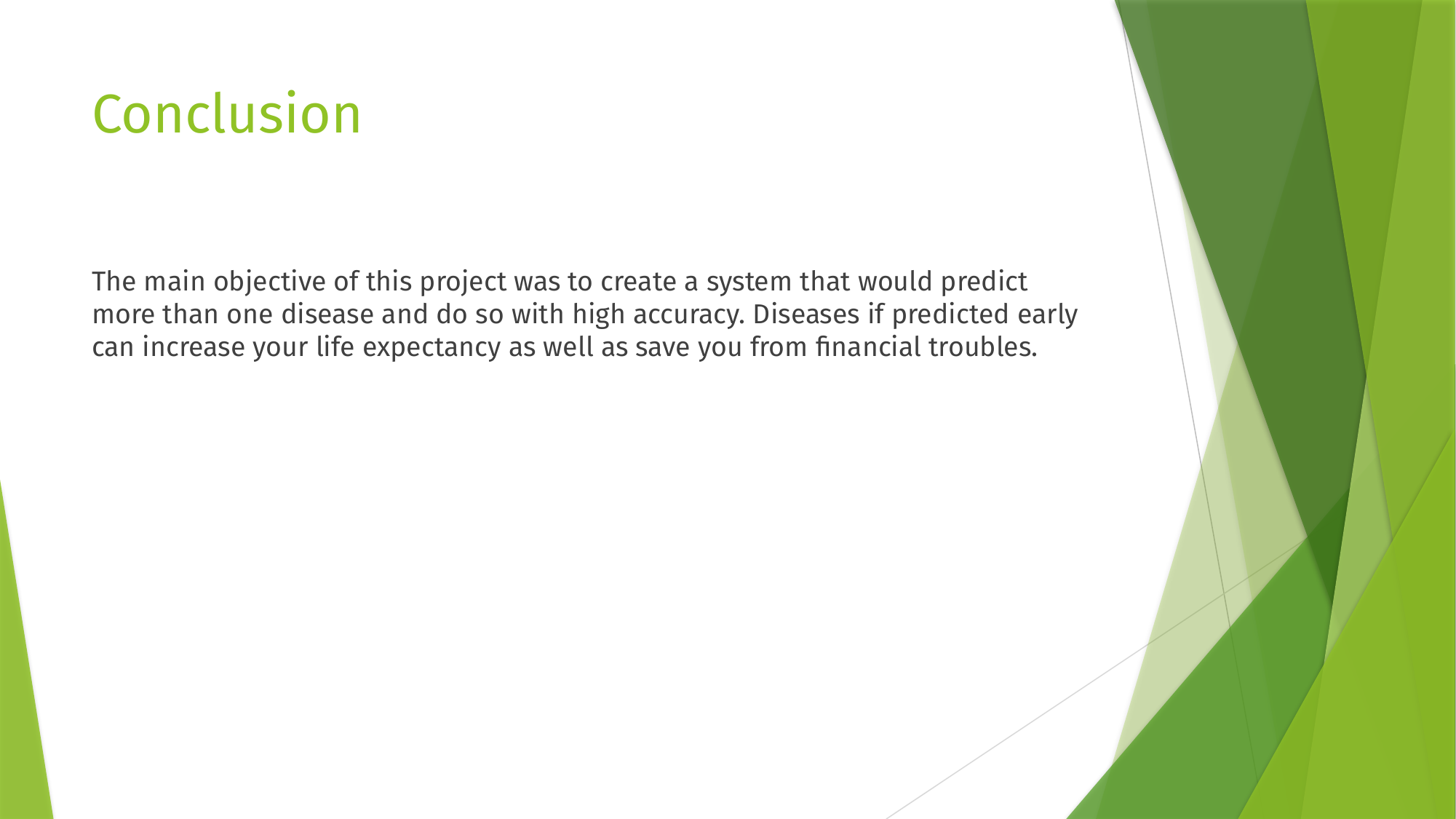

# Conclusion
The main objective of this project was to create a system that would predict more than one disease and do so with high accuracy. Diseases if predicted early can increase your life expectancy as well as save you from financial troubles.